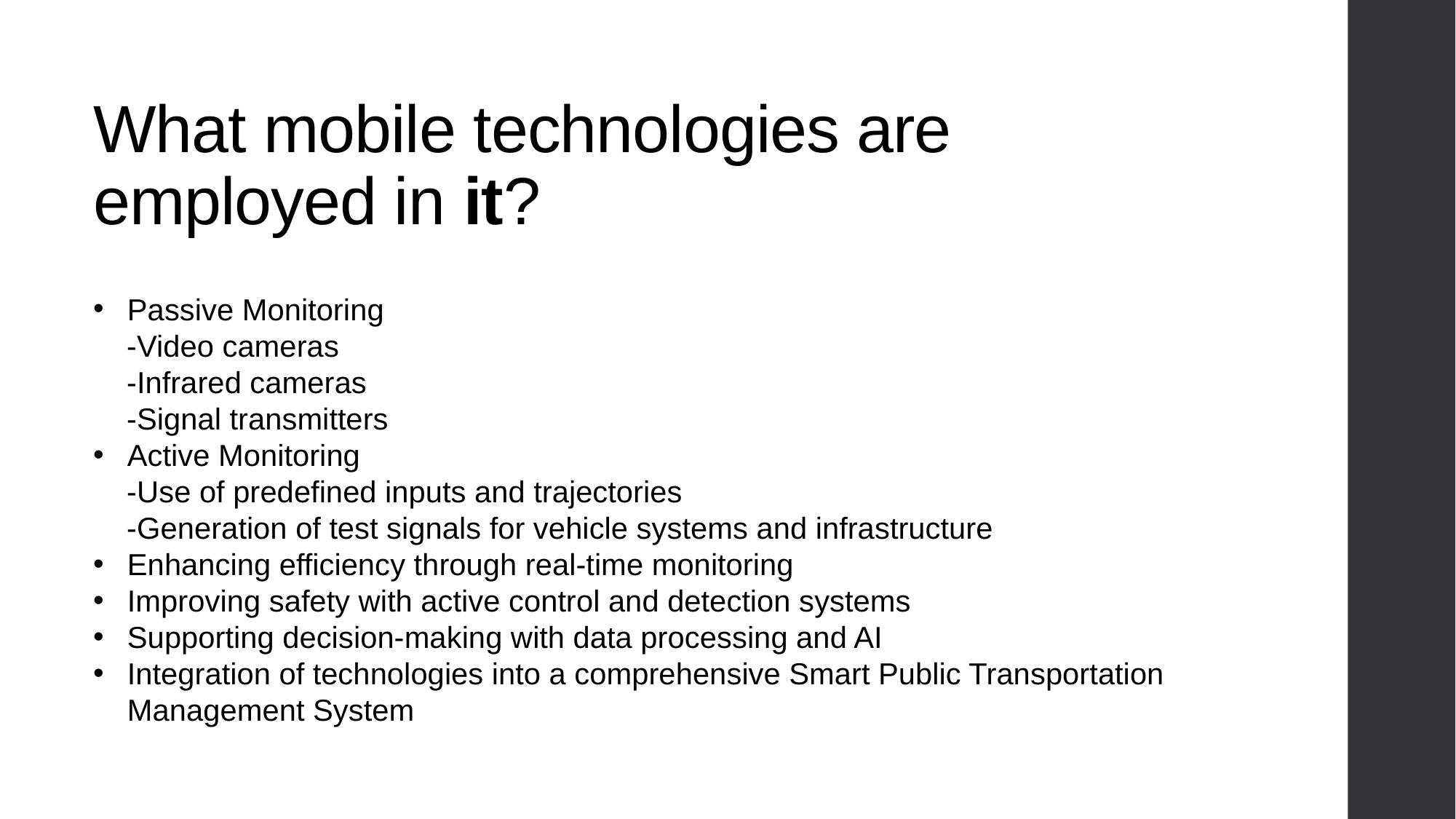

# What mobile technologies are employed in it?
Passive Monitoring
    -Video cameras
    -Infrared cameras
    -Signal transmitters
Active Monitoring
    -Use of predefined inputs and trajectories
    -Generation of test signals for vehicle systems and infrastructure
Enhancing efficiency through real-time monitoring
Improving safety with active control and detection systems
Supporting decision-making with data processing and AI
Integration of technologies into a comprehensive Smart Public Transportation Management System